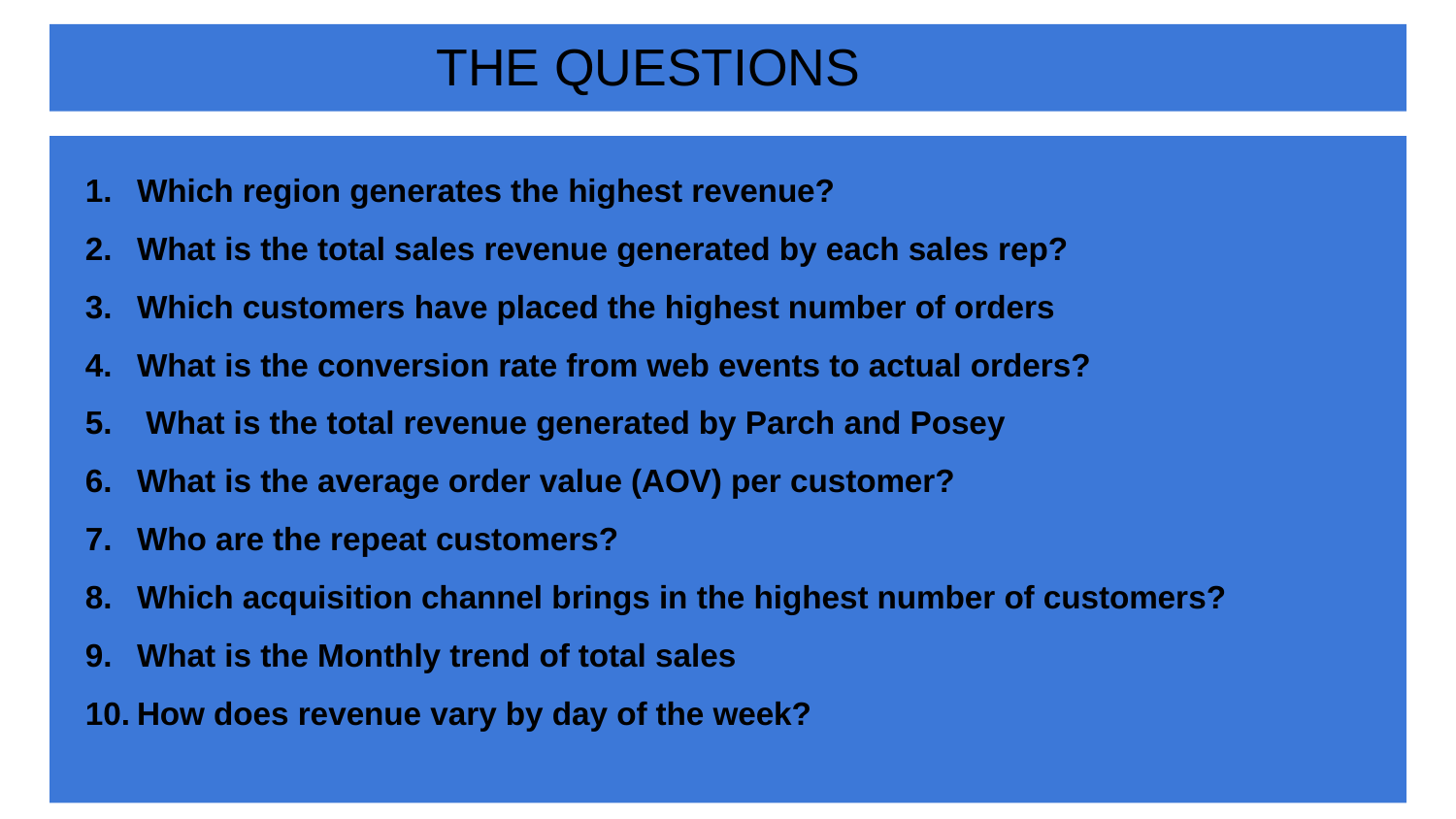

# THE QUESTIONS
Which region generates the highest revenue?
What is the total sales revenue generated by each sales rep?
Which customers have placed the highest number of orders
What is the conversion rate from web events to actual orders?
 What is the total revenue generated by Parch and Posey
What is the average order value (AOV) per customer?
Who are the repeat customers?
Which acquisition channel brings in the highest number of customers?
What is the Monthly trend of total sales
How does revenue vary by day of the week?